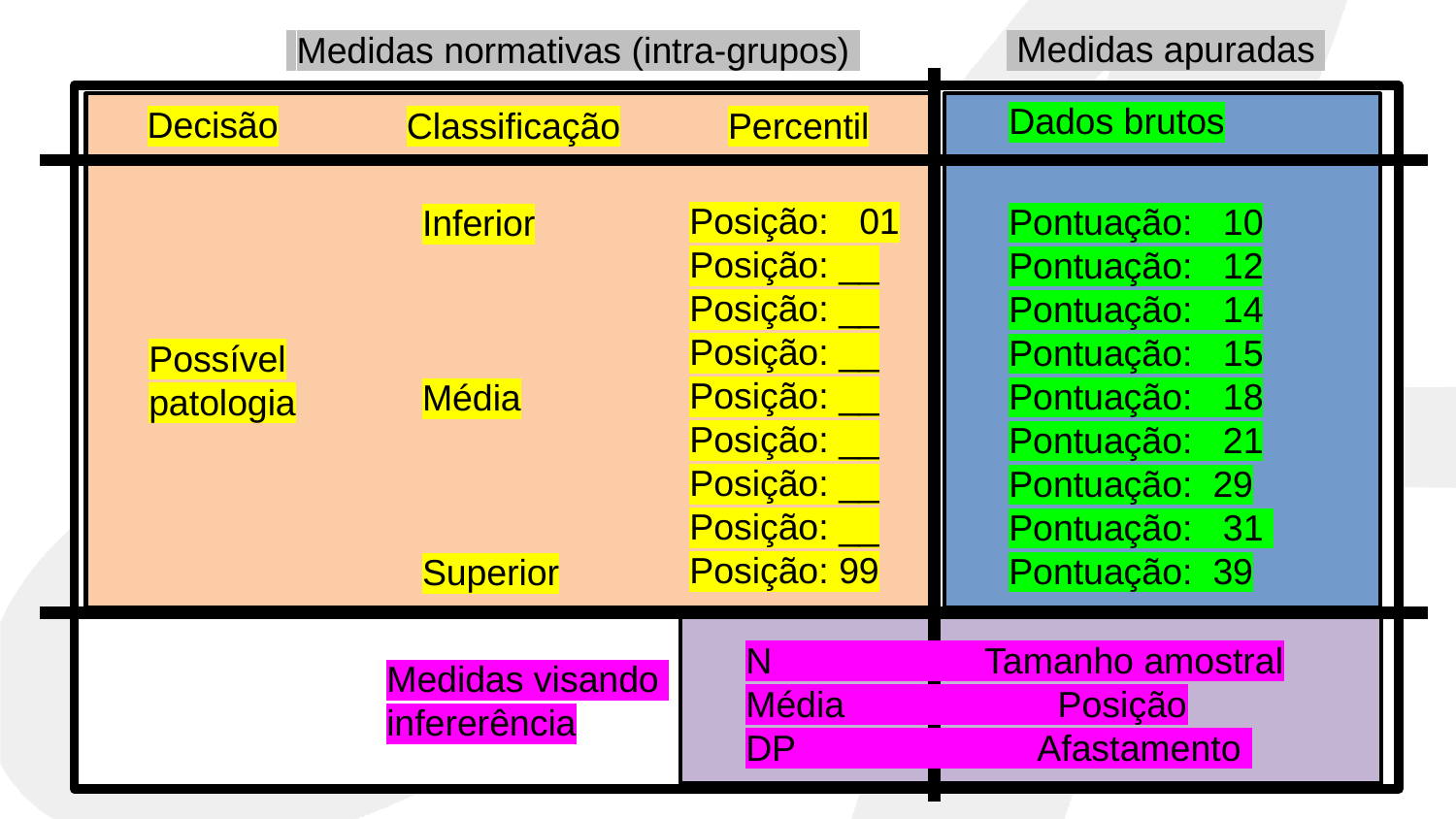

.Medidas apuradas.
.Medidas normativas (intra-grupos).

Dados brutos

Decisão
Classificação
Percentil
Posição:   01
Posição: __
Posição: __
Posição: __
Posição: __
Posição: __
Posição: __
Posição: __
Posição: 99

Pontuação:   10
Pontuação:   12
Pontuação:   14
Pontuação:   15
Pontuação:   18
Pontuação:   21
Pontuação:  29
Pontuação:   31
Pontuação:  39

Inferior

Média

Superior

Possível
patologia

N                     Tamanho amostral
Média                     Posição
DP                        Afastamento
Medidas visando
infererência